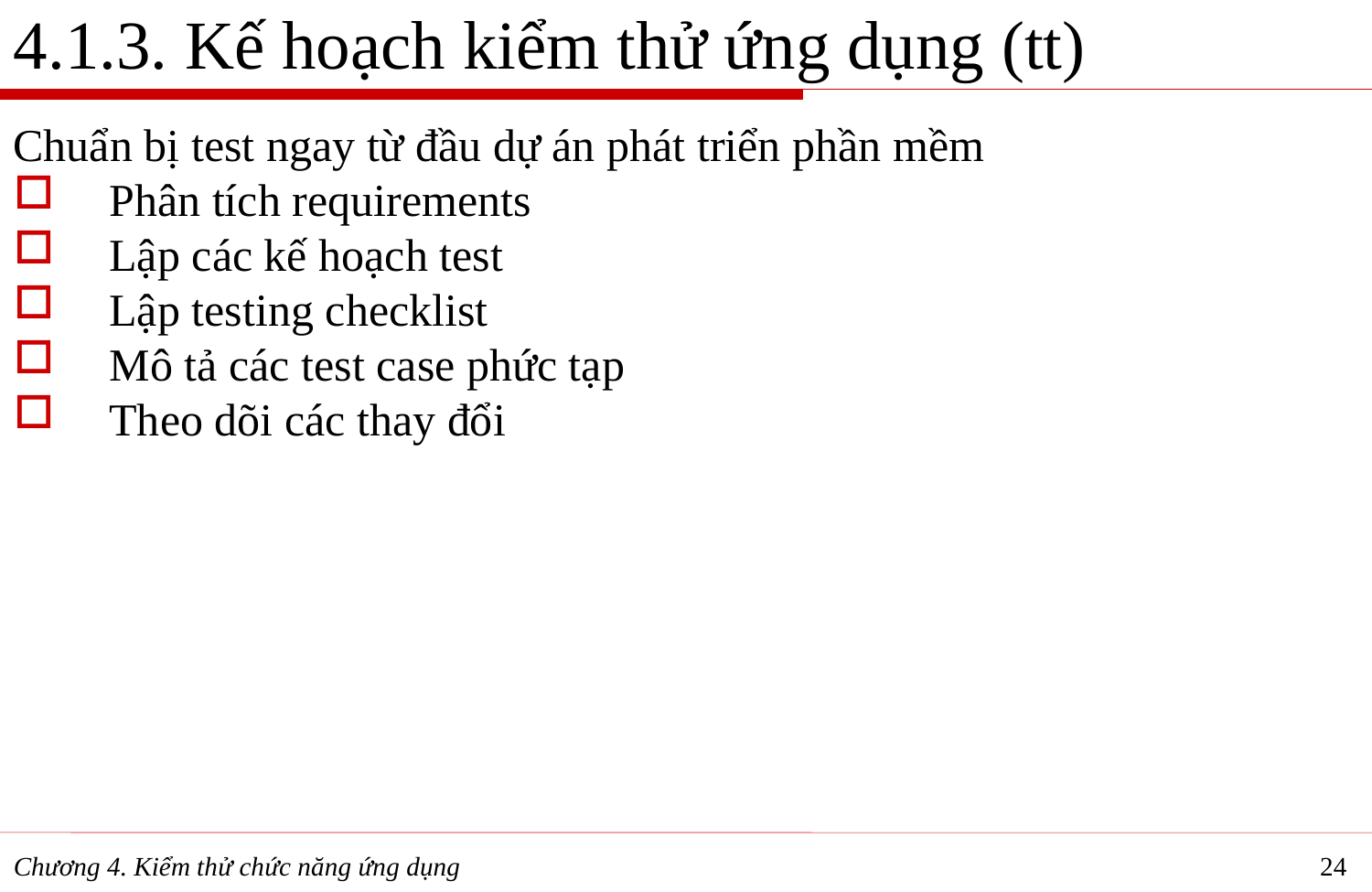

4.1.3. Kế hoạch kiểm thử ứng dụng (tt)
Chuẩn bị test ngay từ đầu dự án phát triển phần mềm
Phân tích requirements
Lập các kế hoạch test
Lập testing checklist
Mô tả các test case phức tạp
Theo dõi các thay đổi

Chương 4. Kiểm thử chức năng ứng dụng
24